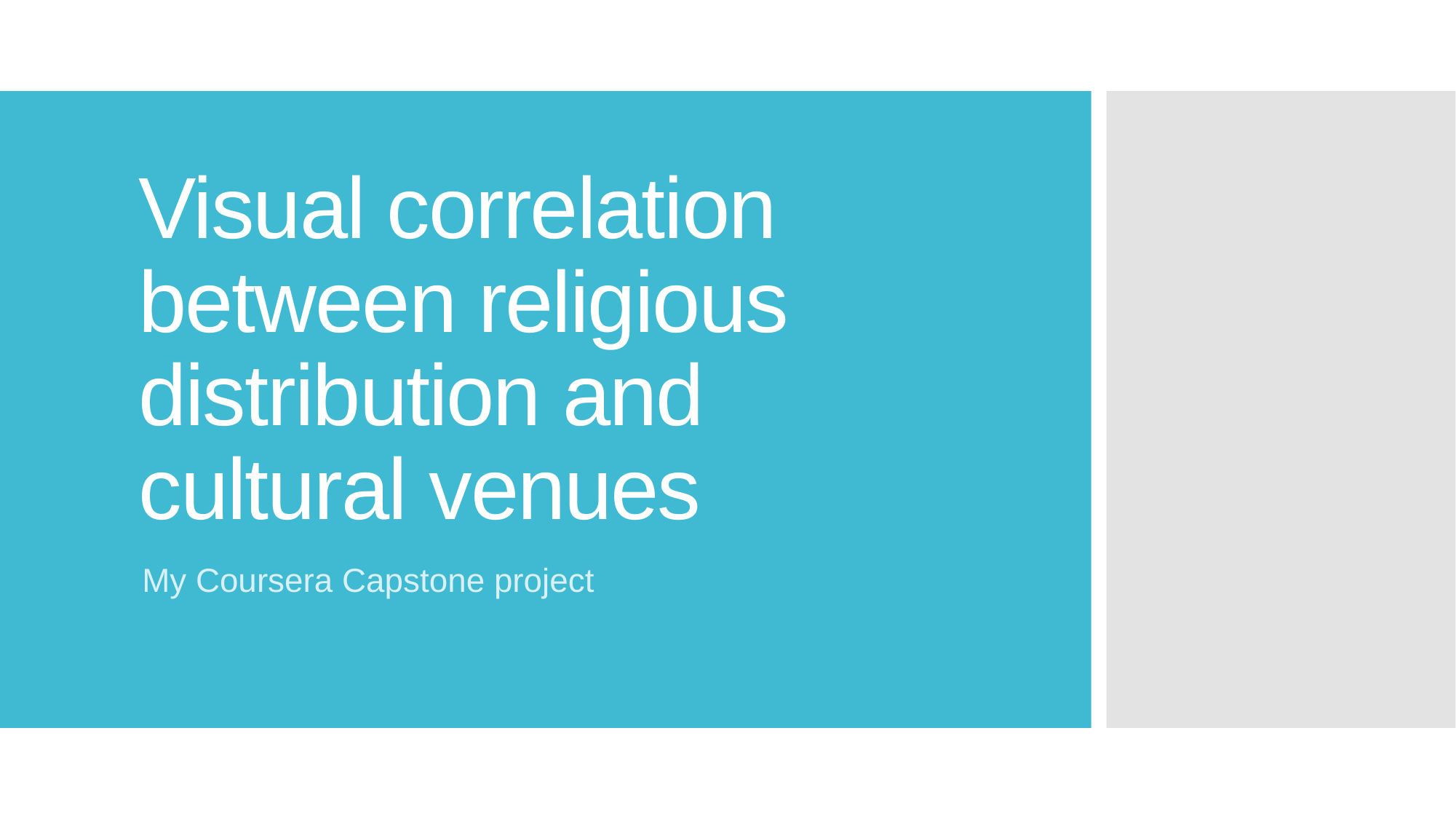

# Visual correlation between religious distribution and cultural venues
My Coursera Capstone project